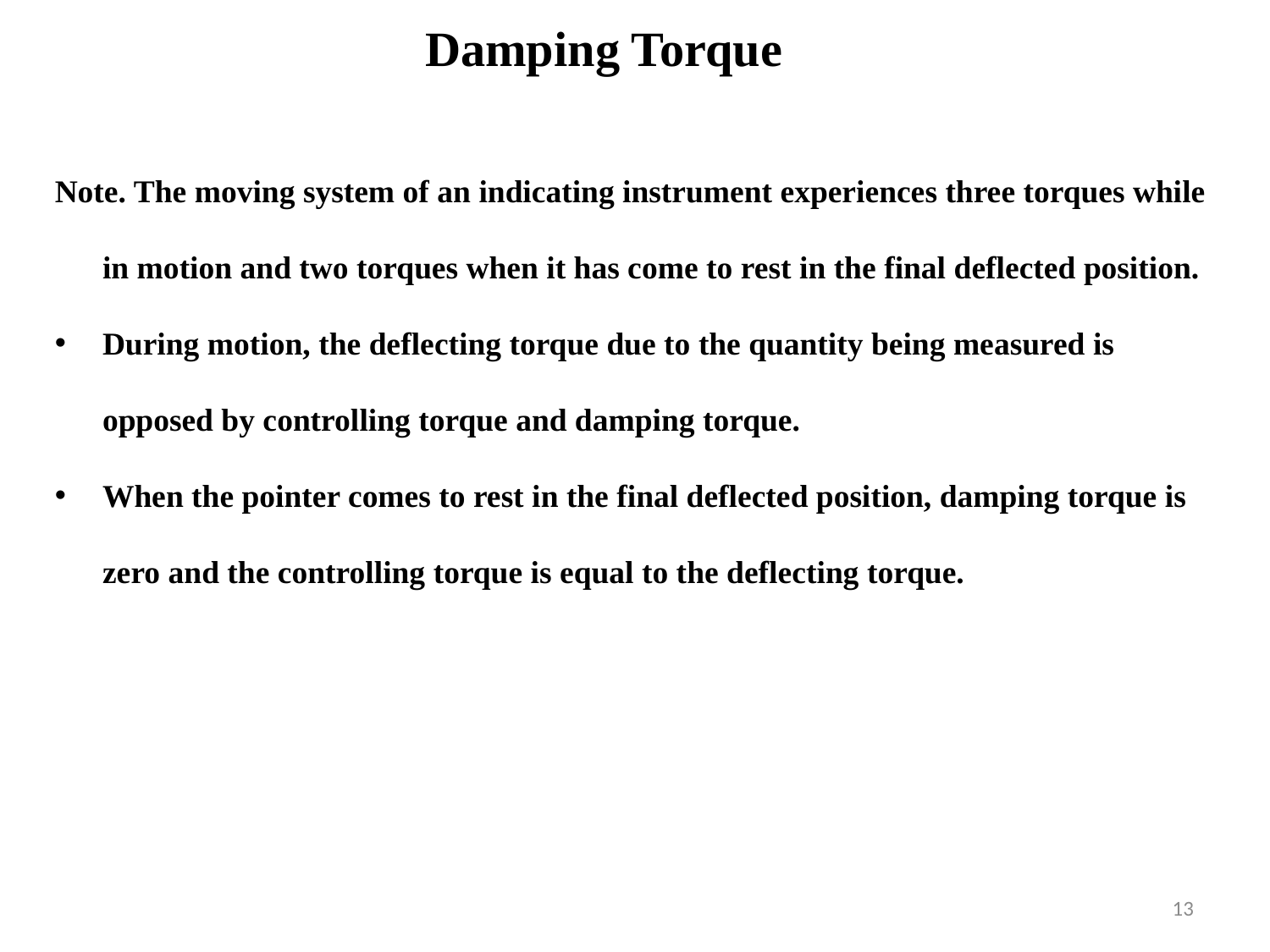

Damping Torque
Note. The moving system of an indicating instrument experiences three torques while in motion and two torques when it has come to rest in the final deflected position.
During motion, the deflecting torque due to the quantity being measured is opposed by controlling torque and damping torque.
When the pointer comes to rest in the final deflected position, damping torque is zero and the controlling torque is equal to the deflecting torque.
13